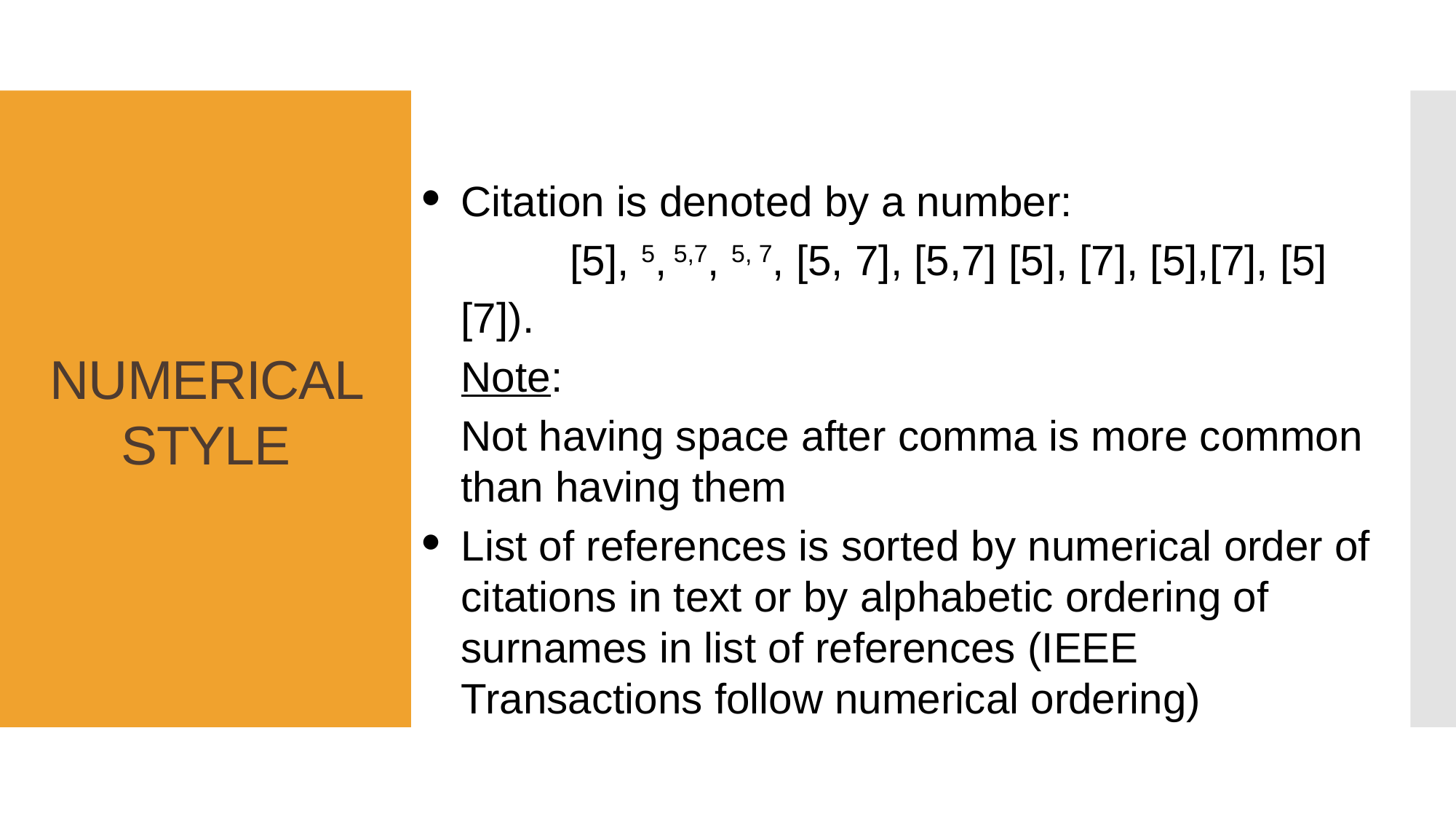

# NUMERICAL STYLE
Citation is denoted by a number:
		[5], 5, 5,7, 5, 7, [5, 7], [5,7] [5], [7], [5],[7], [5][7]).
	Note:
	Not having space after comma is more common than having them
List of references is sorted by numerical order of citations in text or by alphabetic ordering of surnames in list of references (IEEE Transactions follow numerical ordering)